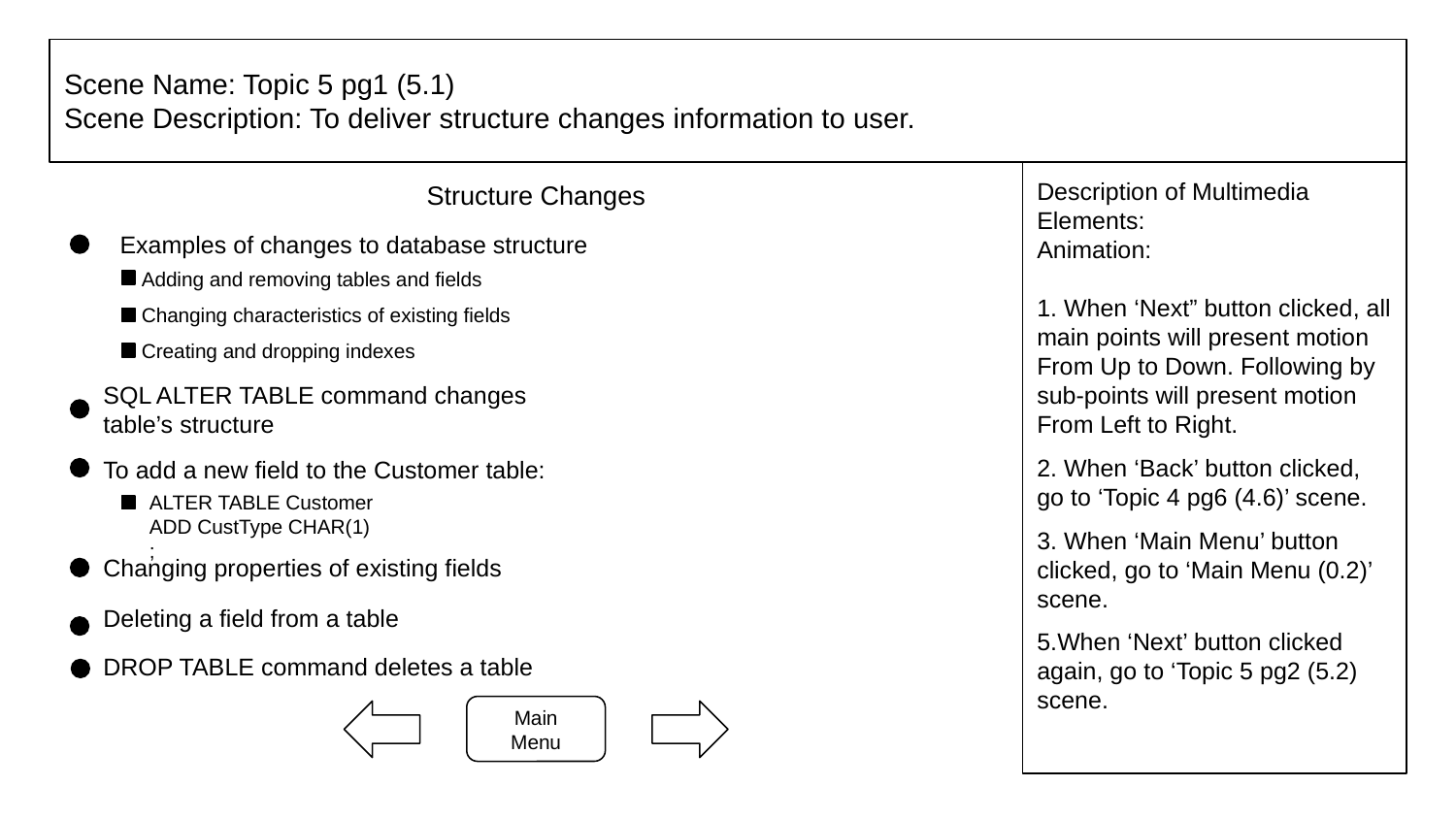

# Scene Name: Topic 5 pg1 (5.1)
Scene Description: To deliver structure changes information to user.

Description of Multimedia Elements:
Animation:

1. When ‘Next” button clicked, all main points will present motion From Up to Down. Following by sub-points will present motion From Left to Right.
2. When ‘Back’ button clicked, go to ‘Topic 4 pg6 (4.6)’ scene.
3. When ‘Main Menu’ button clicked, go to ‘Main Menu (0.2)’ scene.
5.When ‘Next’ button clicked again, go to ‘Topic 5 pg2 (5.2) scene.
Structure Changes
Examples of changes to database structure

Adding and removing tables and fields

Changing characteristics of existing fields

Creating and dropping indexes

SQL ALTER TABLE command changes table’s structure

To add a new field to the Customer table:

ALTER TABLE Customer
ADD CustType CHAR(1)
;
Changing properties of existing fields

Deleting a field from a table

DROP TABLE command deletes a table

Main Menu